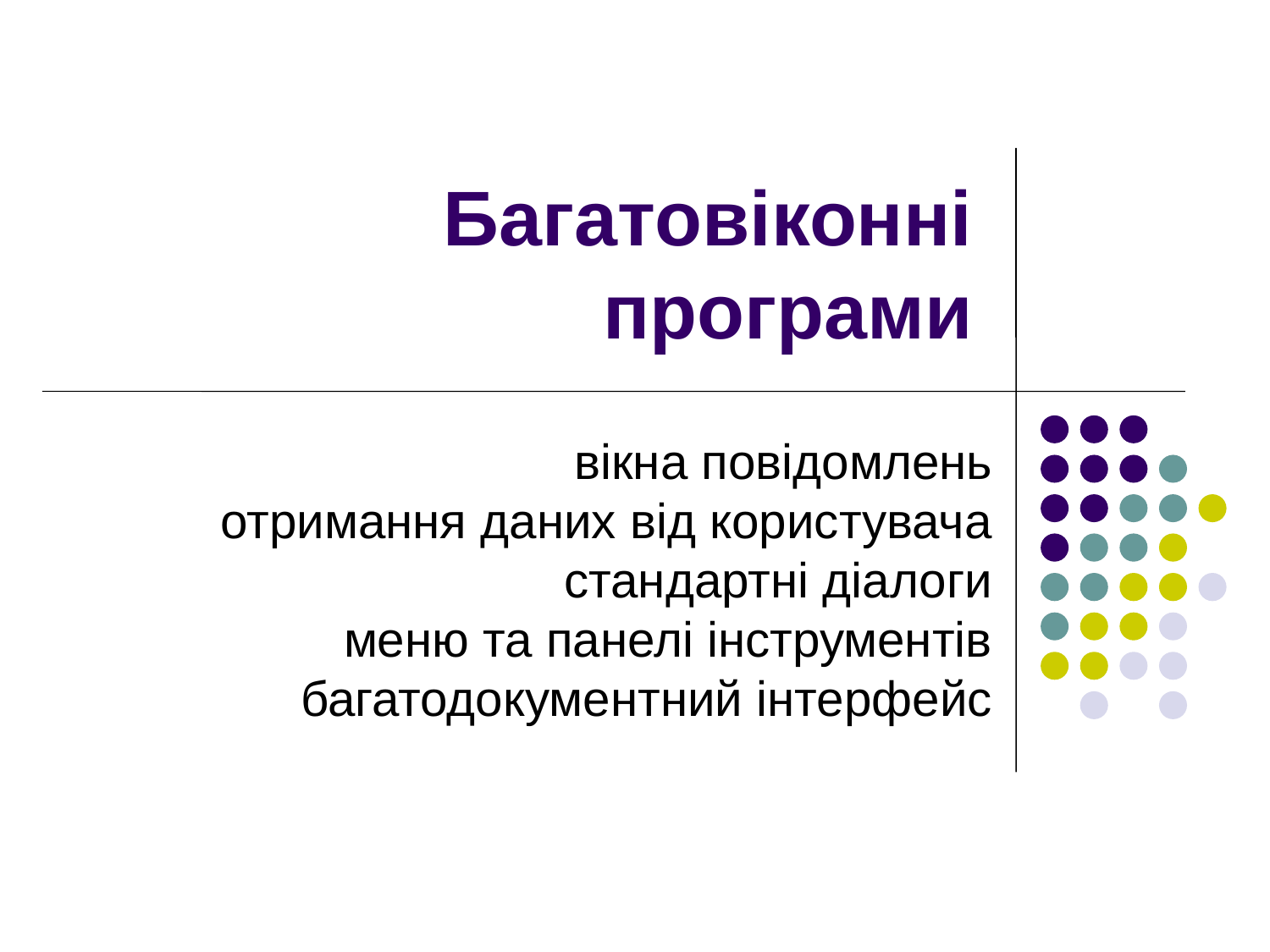

# Багатовіконні програми
вікна повідомлень
отримання даних від користувача
стандартні діалоги
меню та панелі інструментів
багатодокументний інтерфейс